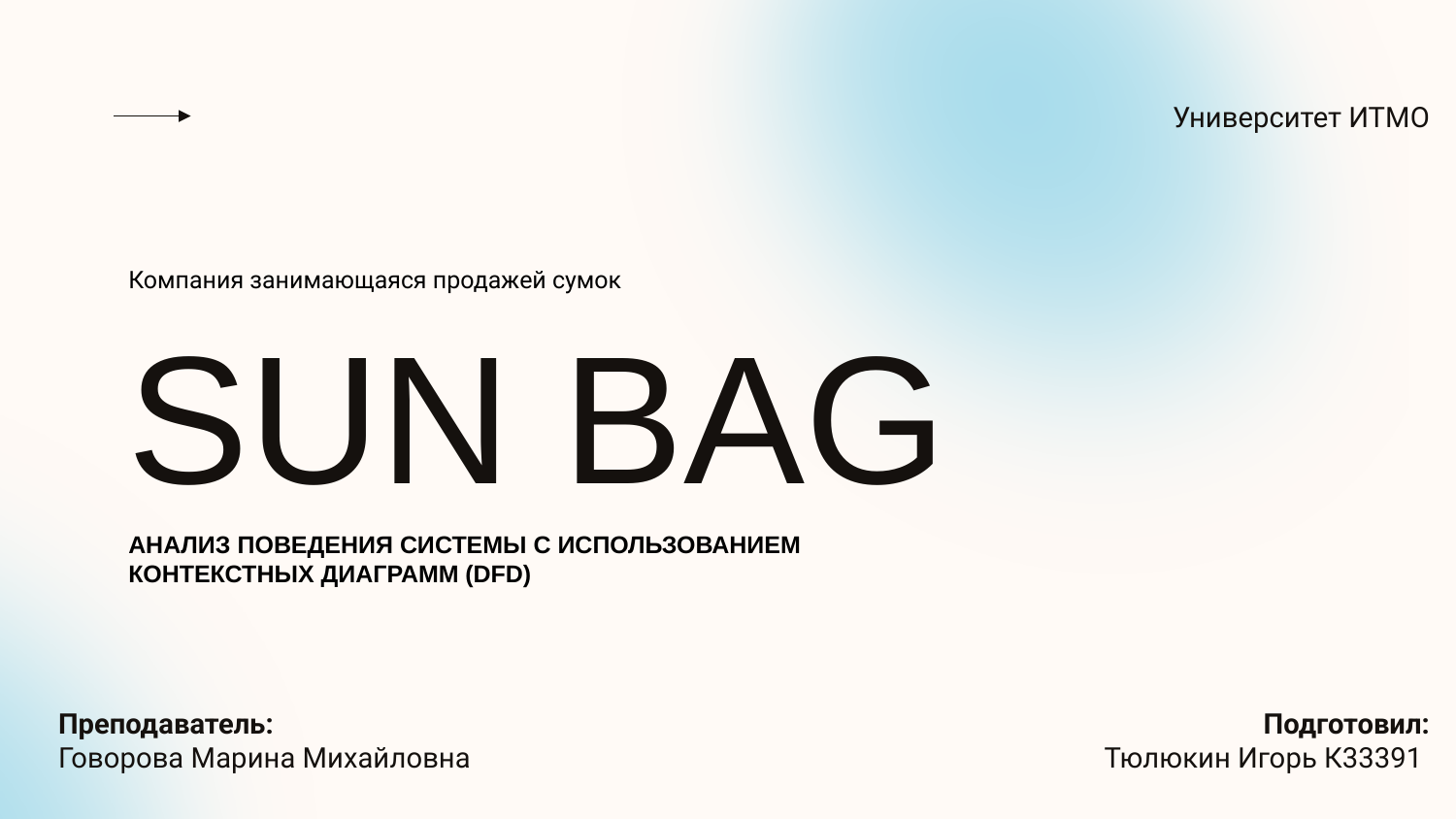

Университет ИТМО
Компания занимающаяся продажей сумок
# SUN BAG
АНАЛИЗ ПОВЕДЕНИЯ СИСТЕМЫ С ИСПОЛЬЗОВАНИЕМ КОНТЕКСТНЫХ ДИАГРАММ (DFD)
Преподаватель:
Говорова Марина Михайловна
Подготовил:
Тюлюкин Игорь К33391